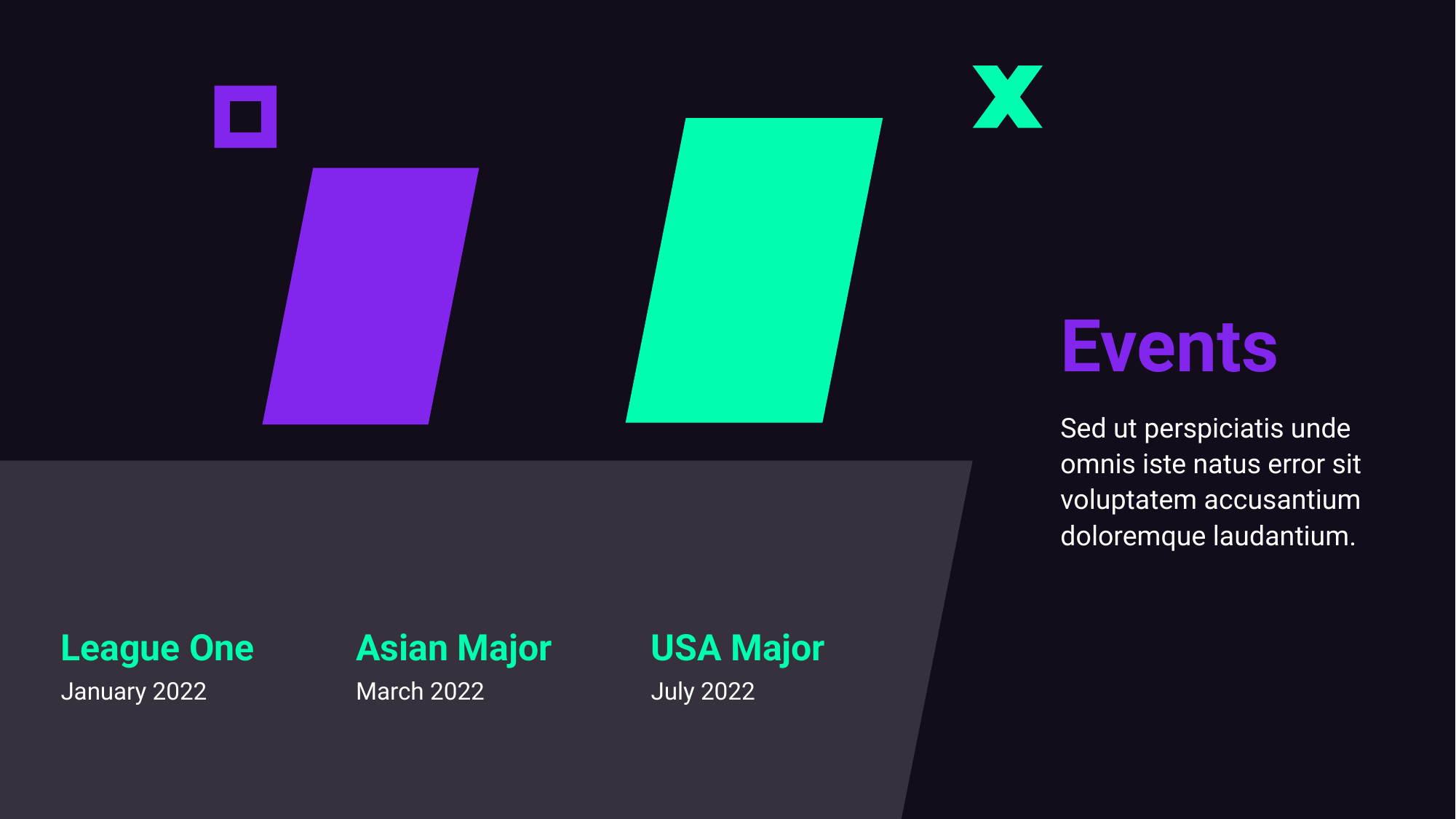

Events

Sed ut perspiciatis unde omnis iste natus error sit voluptatem accusantium doloremque laudantium.

League One
Asian Major
USA Major
January 2022
March 2022
July 2022